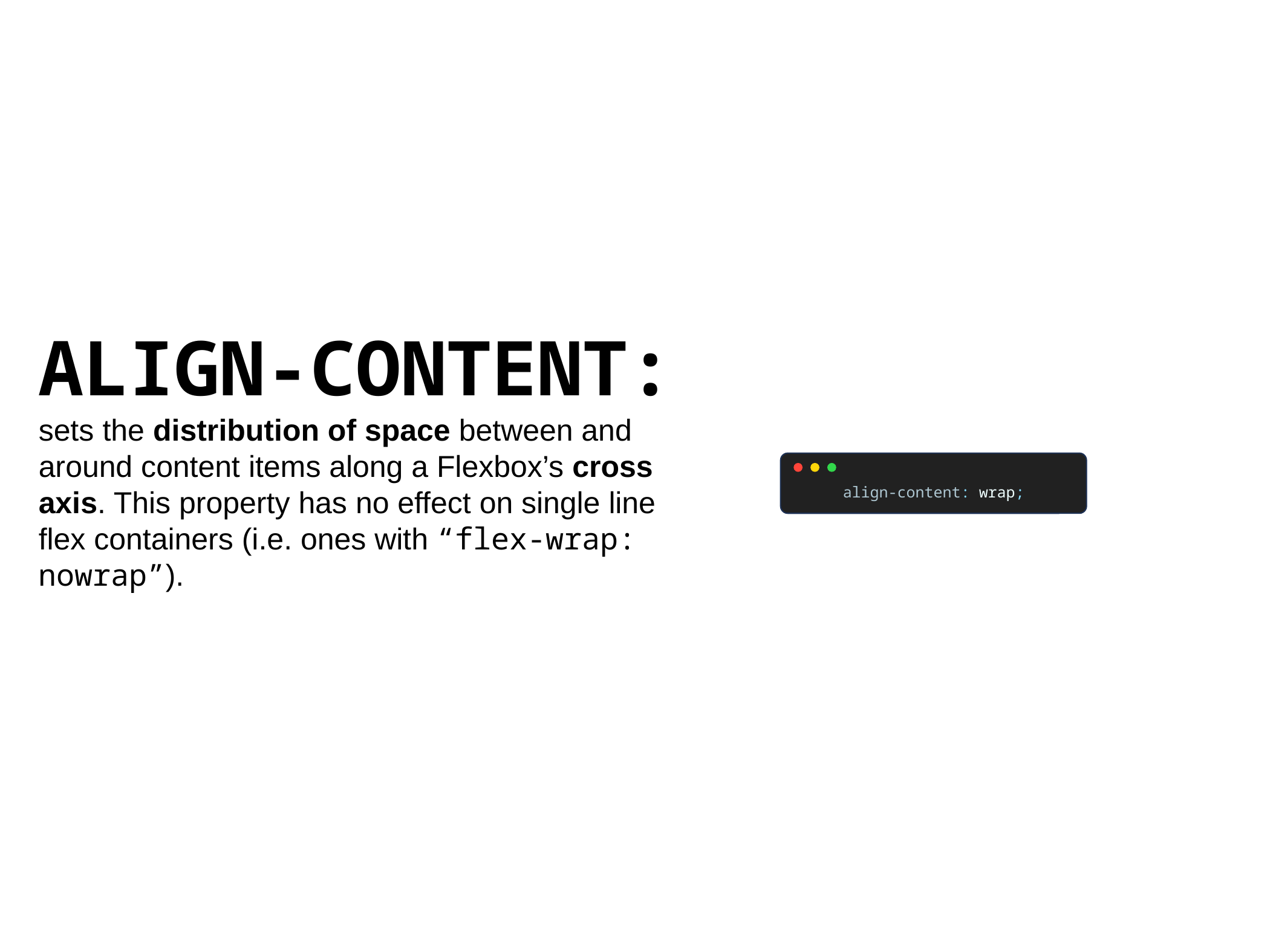

ALIGN-CONTENT:
sets the distribution of space between and around content items along a Flexbox’s cross axis. This property has no effect on single line flex containers (i.e. ones with “flex-wrap: nowrap”).

align-content: wrap;